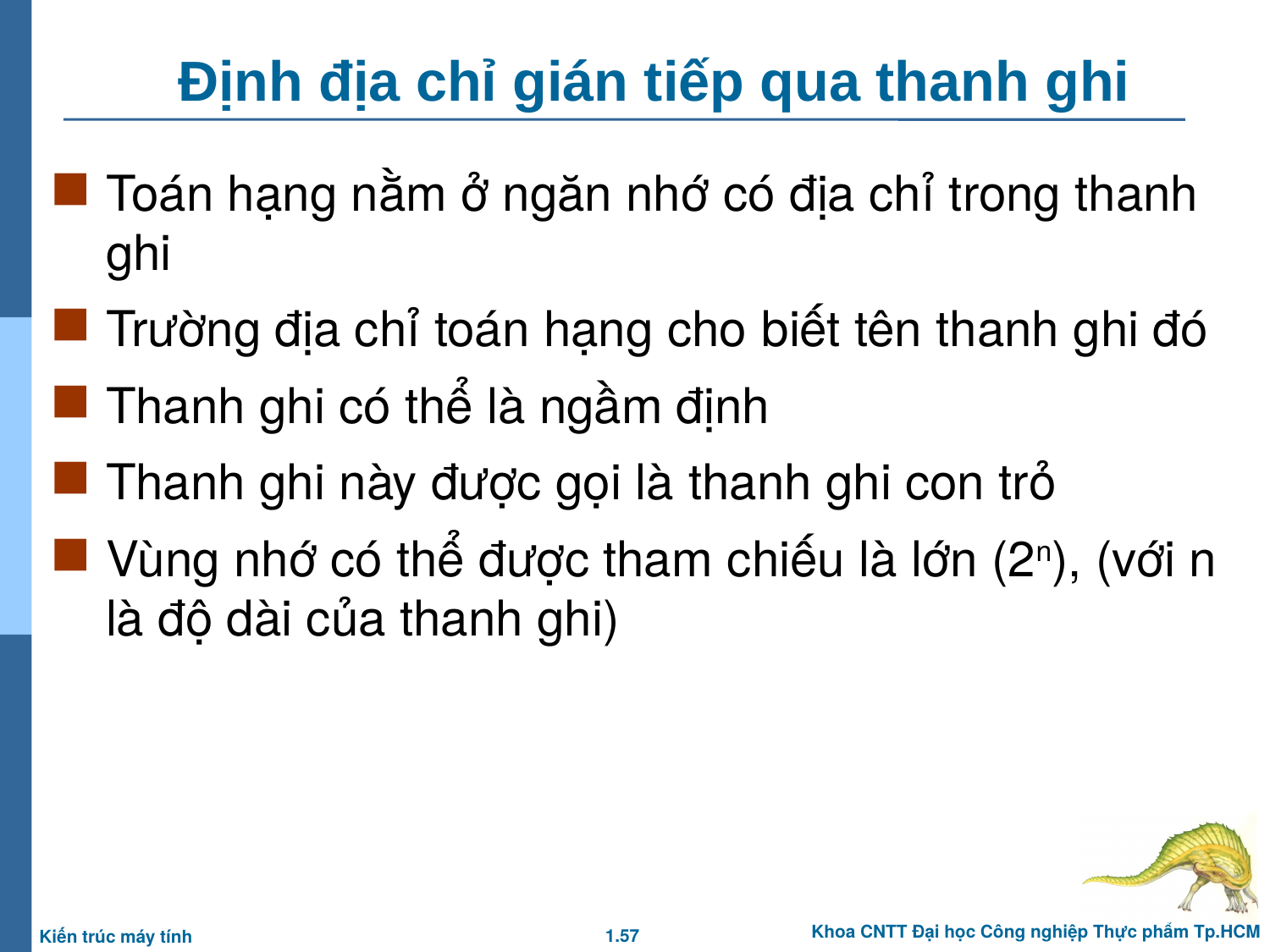

# Định địa chỉ gián tiếp qua thanh ghi
Toán hạng nằm ở ngăn nhớ có địa chỉ trong thanh ghi
Trường địa chỉ toán hạng cho biết tên thanh ghi đó
Thanh ghi có thể là ngầm định
Thanh ghi này được gọi là thanh ghi con trỏ
Vùng nhớ có thể được tham chiếu là lớn (2n), (với n là độ dài của thanh ghi)